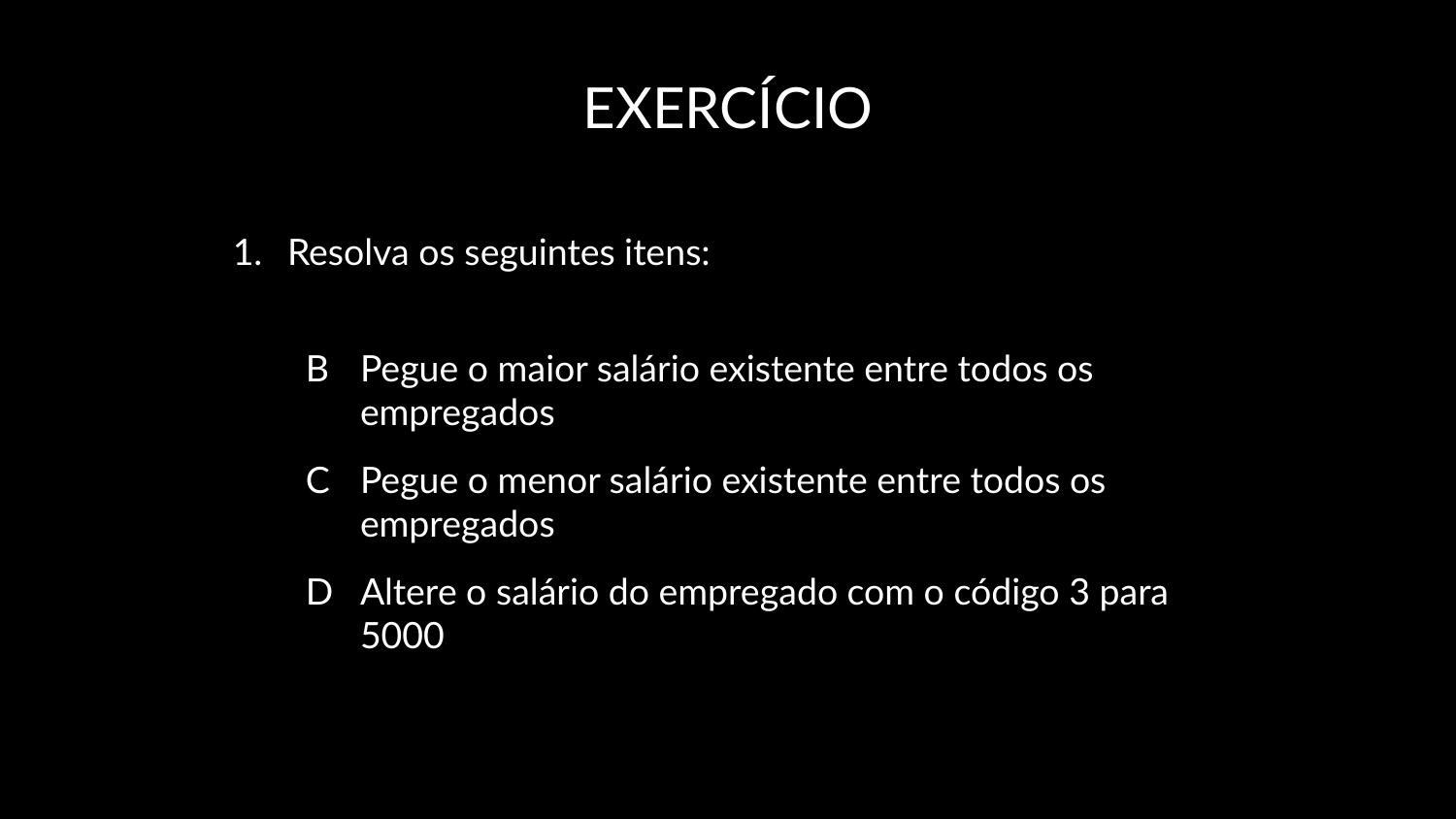

EXERCÍCIO
Resolva os seguintes itens:

Pegue o maior salário existente entre todos os empregados

Pegue o menor salário existente entre todos os empregados

Altere o salário do empregado com o código 3 para 5000